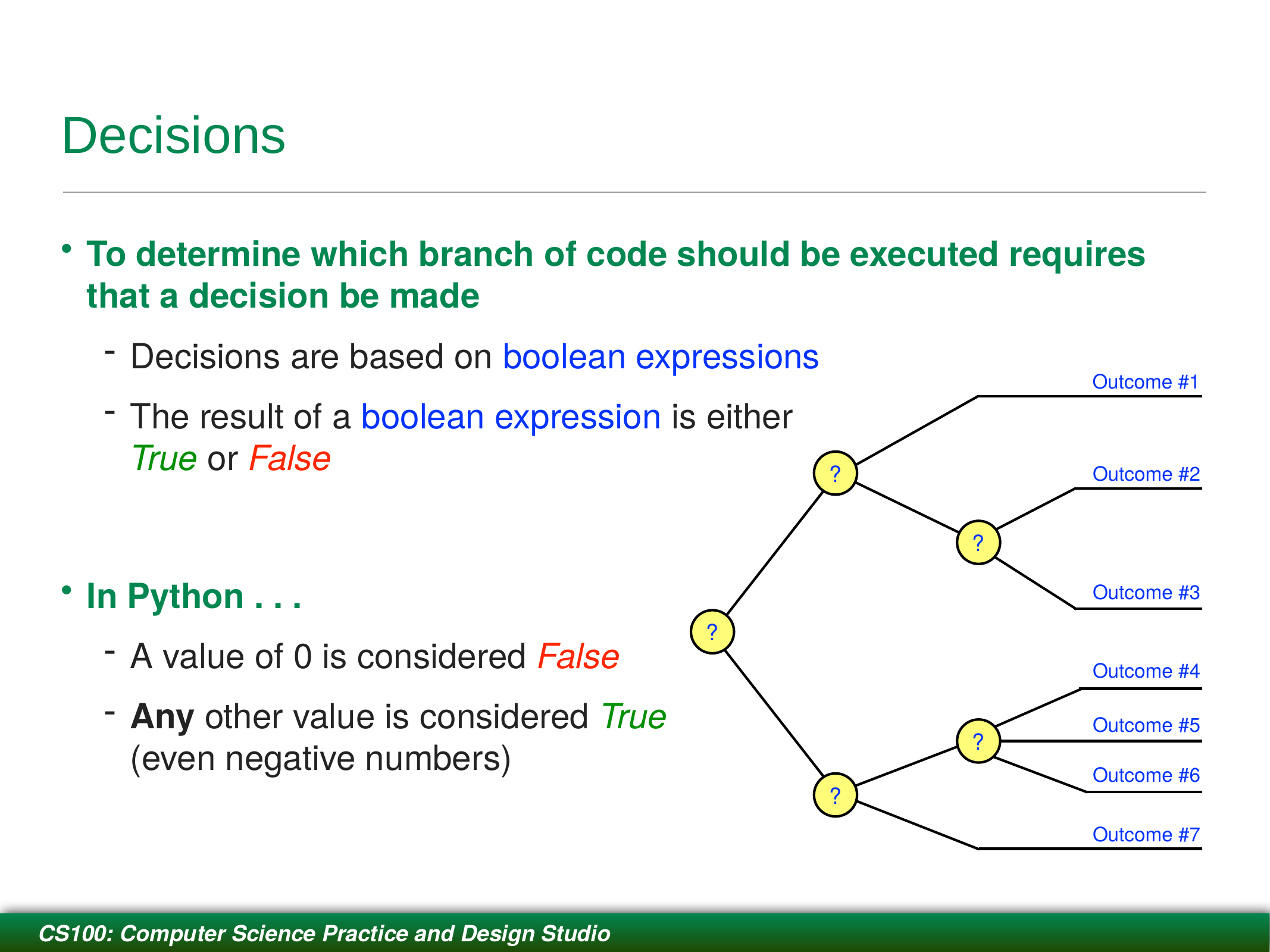

# Decisions
To determine which branch of code should be executed requires that a decision be made
Decisions are based on boolean expressions
The result of a boolean expression is either
True or False

In Python . . .
A value of 0 is considered False
Any other value is considered True
(even negative numbers)
Outcome #1

Outcome #2

Outcome #3

Outcome #4

Outcome #5

Outcome #6

Outcome #7

?

?

?
?

?
3